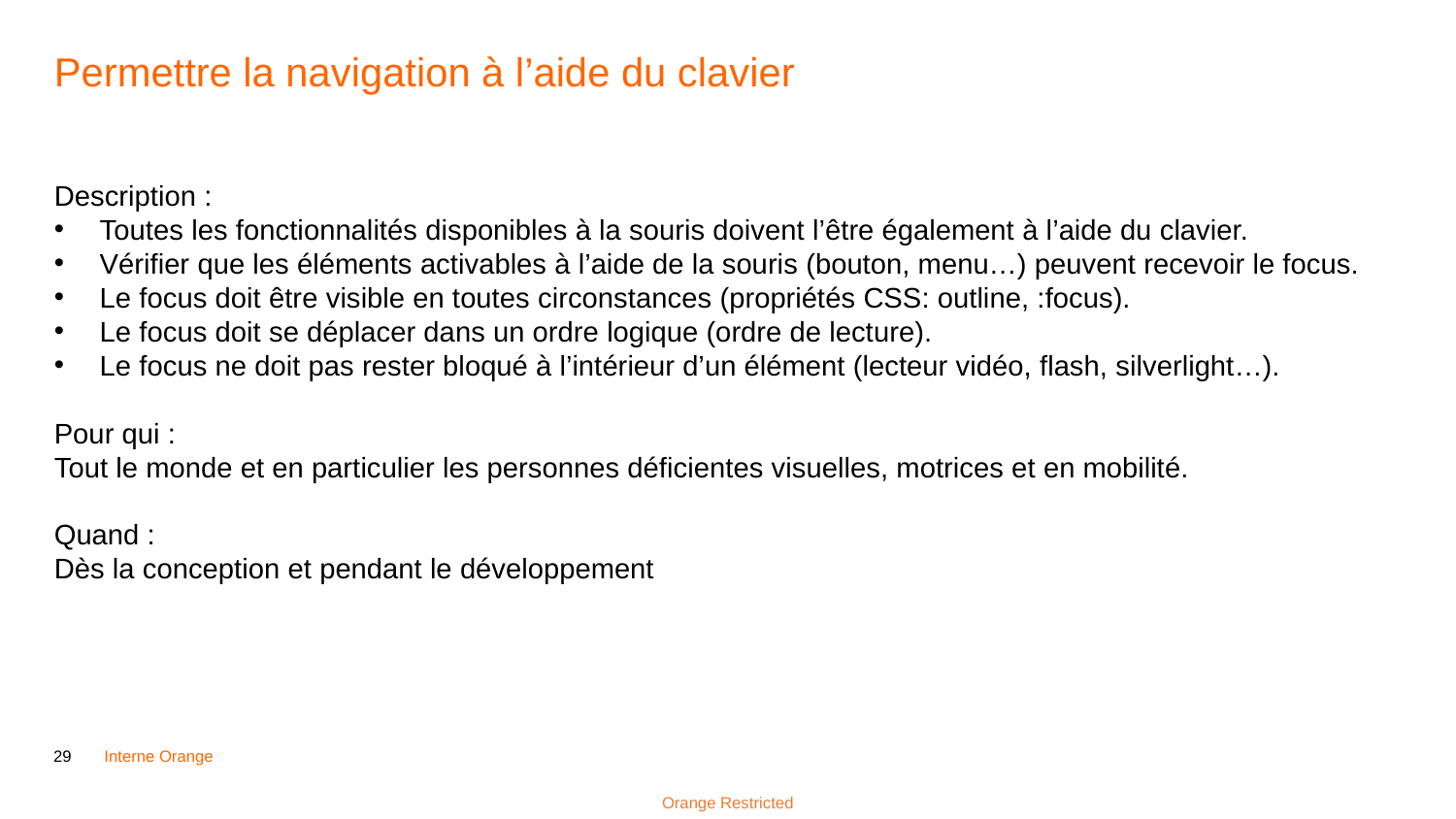

Permettre la navigation à l’aide du clavier

Description :
Toutes les fonctionnalités disponibles à la souris doivent l’être également à l’aide du clavier.
Vérifier que les éléments activables à l’aide de la souris (bouton, menu…) peuvent recevoir le focus.
Le focus doit être visible en toutes circonstances (propriétés CSS: outline, :focus).
Le focus doit se déplacer dans un ordre logique (ordre de lecture).
Le focus ne doit pas rester bloqué à l’intérieur d’un élément (lecteur vidéo, flash, silverlight…).

Pour qui :
Tout le monde et en particulier les personnes déficientes visuelles, motrices et en mobilité.

Quand :
Dès la conception et pendant le développement